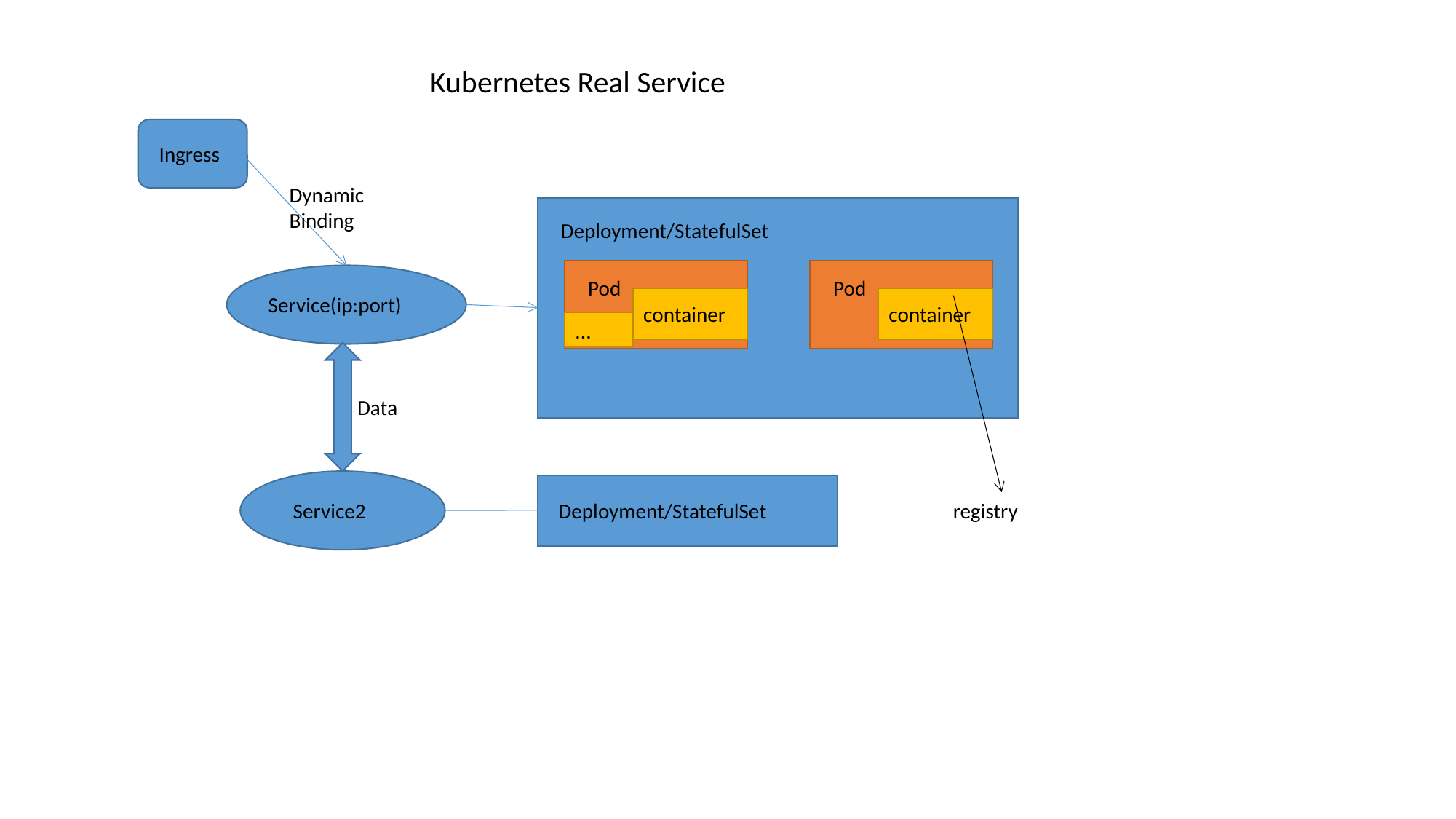

Kubernetes Real Service

Ingress
Dynamic Binding

Deployment/StatefulSet

Pod

container

Pod

container

Service(ip:port)

...

Data

Deployment/StatefulSet
Service2
 registry